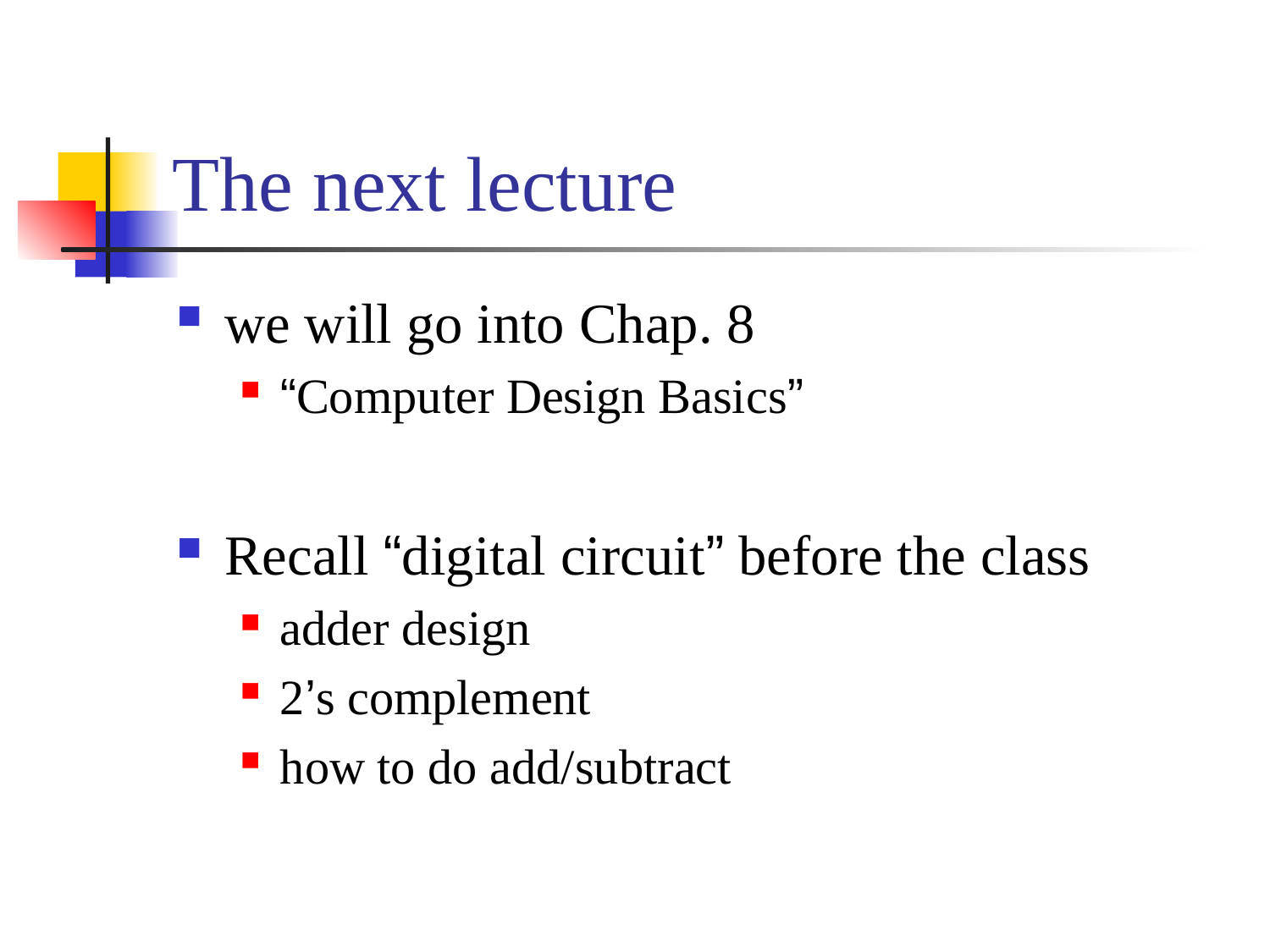

# The next lecture
we will go into Chap. 8
“Computer Design Basics”

Recall “digital circuit” before the class
adder design
2’s complement
how to do add/subtract